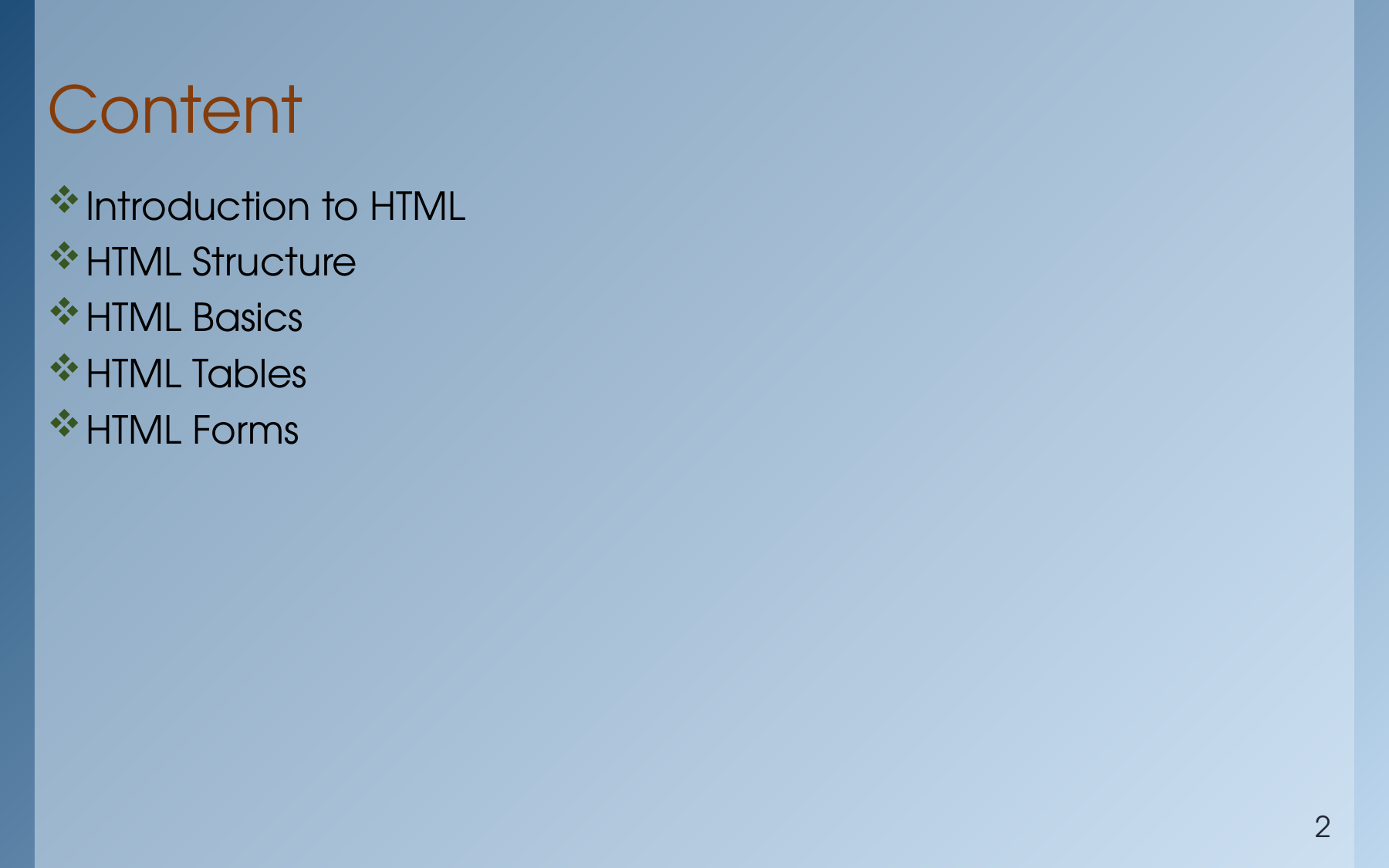

# Content
Introduction to HTML
HTML Structure
HTML Basics
HTML Tables
HTML Forms

2